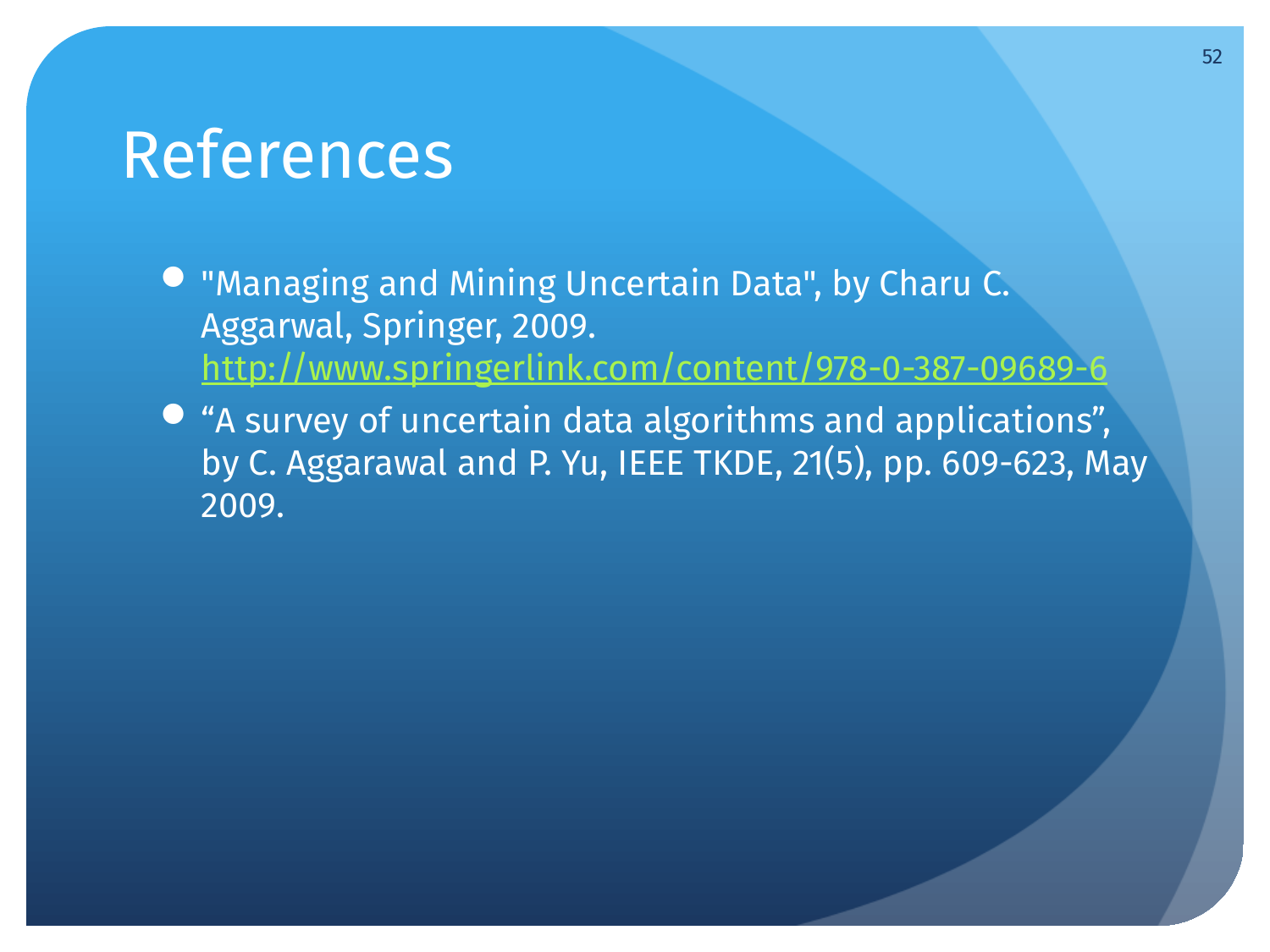

52
# References
"Managing and Mining Uncertain Data", by Charu C. Aggarwal, Springer, 2009. http://www.springerlink.com/content/978-0-387-09689-6
“A survey of uncertain data algorithms and applications”, by C. Aggarawal and P. Yu, IEEE TKDE, 21(5), pp. 609-623, May 2009.